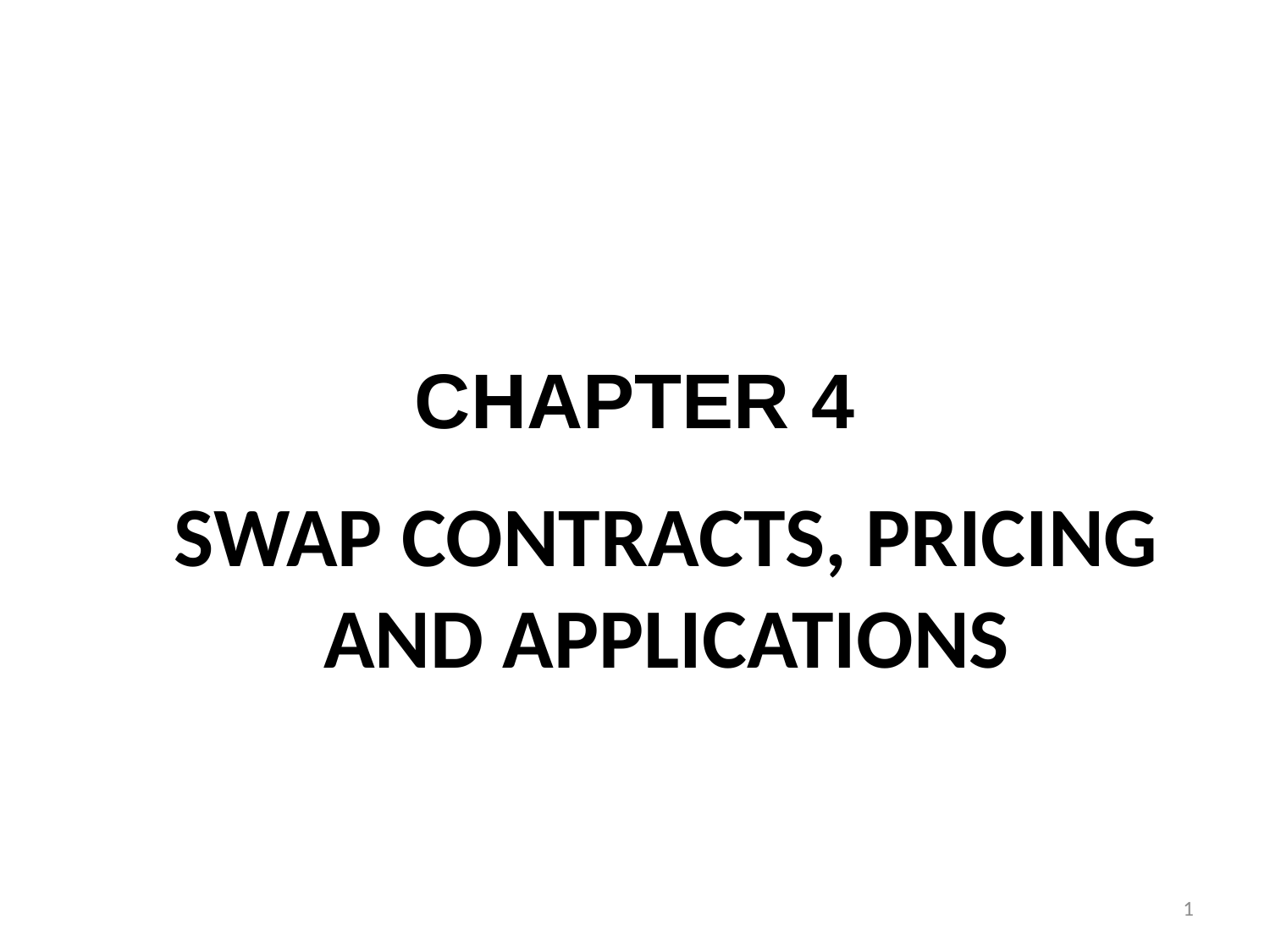

# CHAPTER 4
SWAP CONTRACTS, PRICING AND APPLICATIONS
1